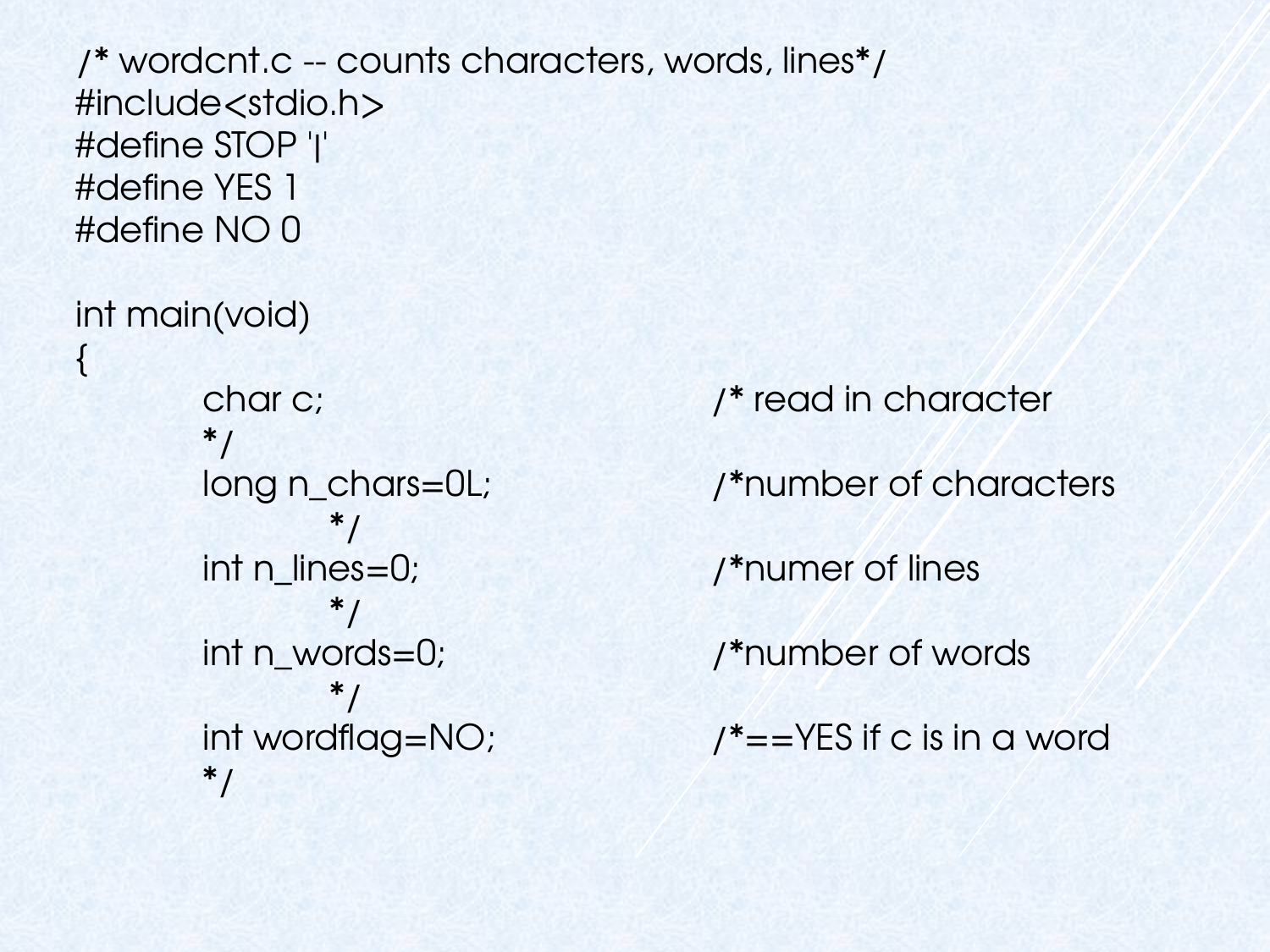

/* wordcnt.c -- counts characters, words, lines*/
#include<stdio.h>
#define STOP '|'
#define YES 1
#define NO 0

int main(void)
{
	char c;				/* read in character		*/
	long n_chars=0L;		/*number of characters		*/
	int n_lines=0;			/*numer of lines			*/
	int n_words=0;			/*number of words			*/
	int wordflag=NO;		/*==YES if c is in a word	*/